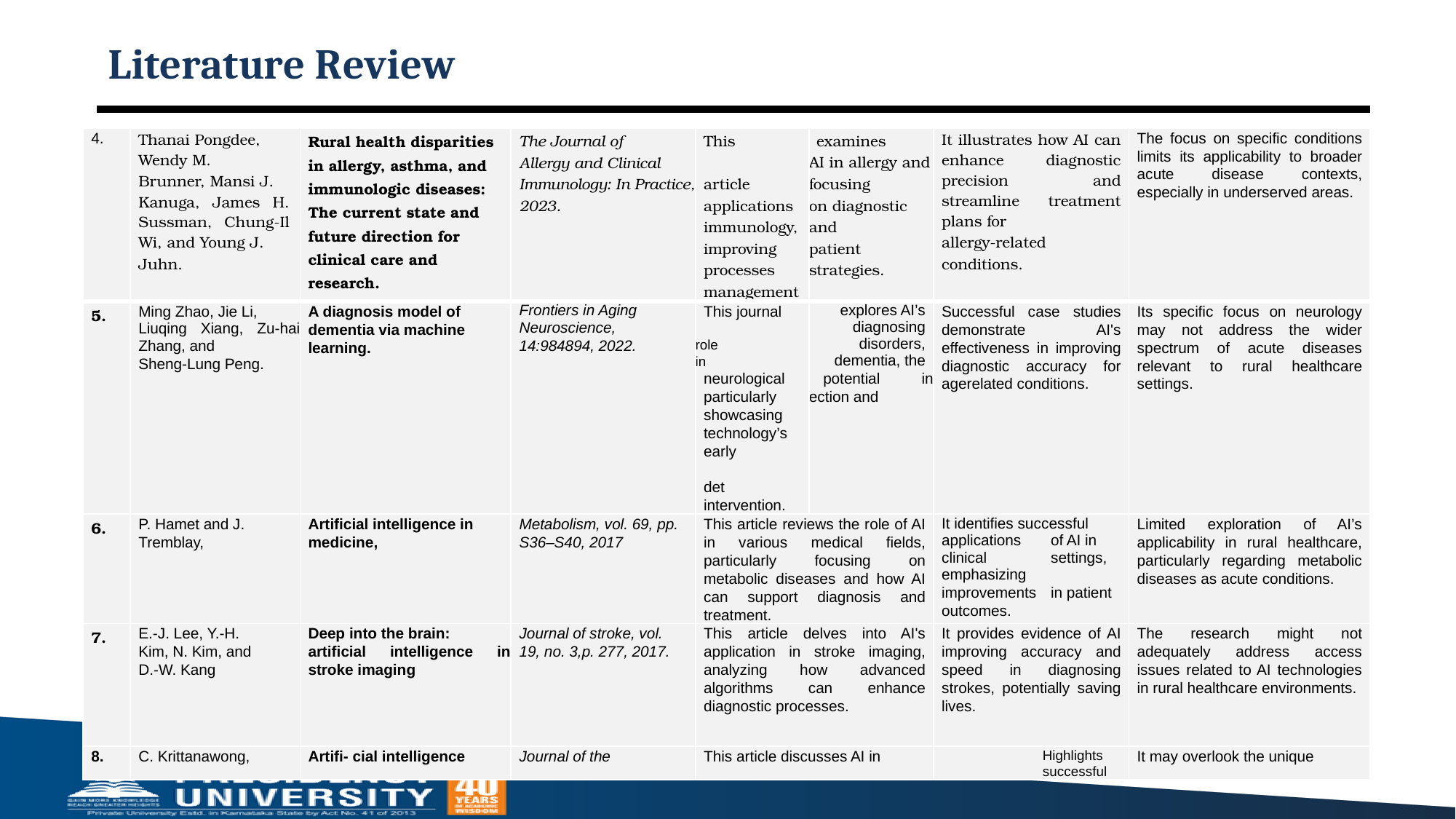

# Literature Review
| 4. | Thanai Pongdee, Wendy M. Brunner, Mansi J. Kanuga, James H. Sussman, Chung-Il Wi, and Young J. Juhn. | Rural health disparities in allergy, asthma, and immunologic diseases: The current state and future direction for clinical care and research. | The Journal of Allergy and Clinical Immunology: In Practice, 2023. | This article applications immunology, improving processes management | examines AI in allergy and focusing on diagnostic and patient strategies. | It illustrates how AI can enhance diagnostic precision and streamline treatment plans for allergy-related conditions. | The focus on specific conditions limits its applicability to broader acute disease contexts, especially in underserved areas. |
| --- | --- | --- | --- | --- | --- | --- | --- |
| 5. | Ming Zhao, Jie Li, Liuqing Xiang, Zu-hai Zhang, and Sheng-Lung Peng. | A diagnosis model of dementia via machine learning. | Frontiers in Aging Neuroscience, 14:984894, 2022. | This journal role in neurological particularly showcasing technology’s early det intervention. | explores AI’s diagnosing disorders, dementia, the potential in ection and | Successful case studies demonstrate AI's effectiveness in improving diagnostic accuracy for agerelated conditions. | Its specific focus on neurology may not address the wider spectrum of acute diseases relevant to rural healthcare settings. |
| 6. | P. Hamet and J. Tremblay, | Artificial intelligence in medicine, | Metabolism, vol. 69, pp. S36–S40, 2017 | This article reviews the role of AI in various medical fields, particularly focusing on metabolic diseases and how AI can support diagnosis and treatment. |  | It identifies successful applications of AI in clinical settings, emphasizing improvements in patient outcomes. | Limited exploration of AI’s applicability in rural healthcare, particularly regarding metabolic diseases as acute conditions. |
| 7. | E.-J. Lee, Y.-H. Kim, N. Kim, and D.-W. Kang | Deep into the brain: artificial intelligence in stroke imaging | Journal of stroke, vol. 19, no. 3,p. 277, 2017. | This article delves into AI's application in stroke imaging, analyzing how advanced algorithms can enhance diagnostic processes. |  | It provides evidence of AI improving accuracy and speed in diagnosing strokes, potentially saving lives. | The research might not adequately address access issues related to AI technologies in rural healthcare environments. |
| 8. | C. Krittanawong, | Artifi- cial intelligence | Journal of the | This article discusses AI in |  | Highlights successful | It may overlook the unique |